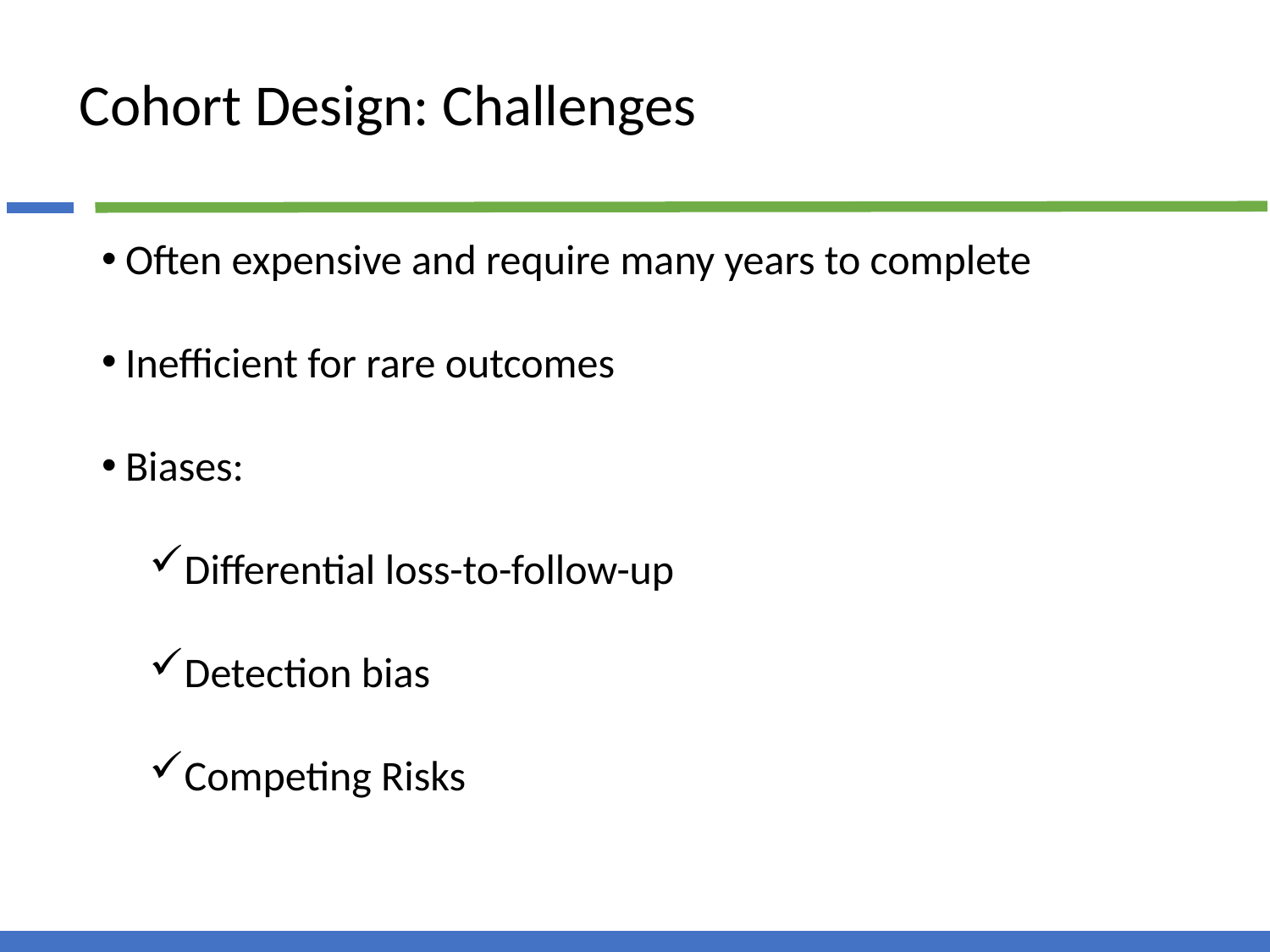

# Cohort Design: Challenges
Often expensive and require many years to complete
Inefficient for rare outcomes
Biases:
Differential loss-to-follow-up
Detection bias
Competing Risks